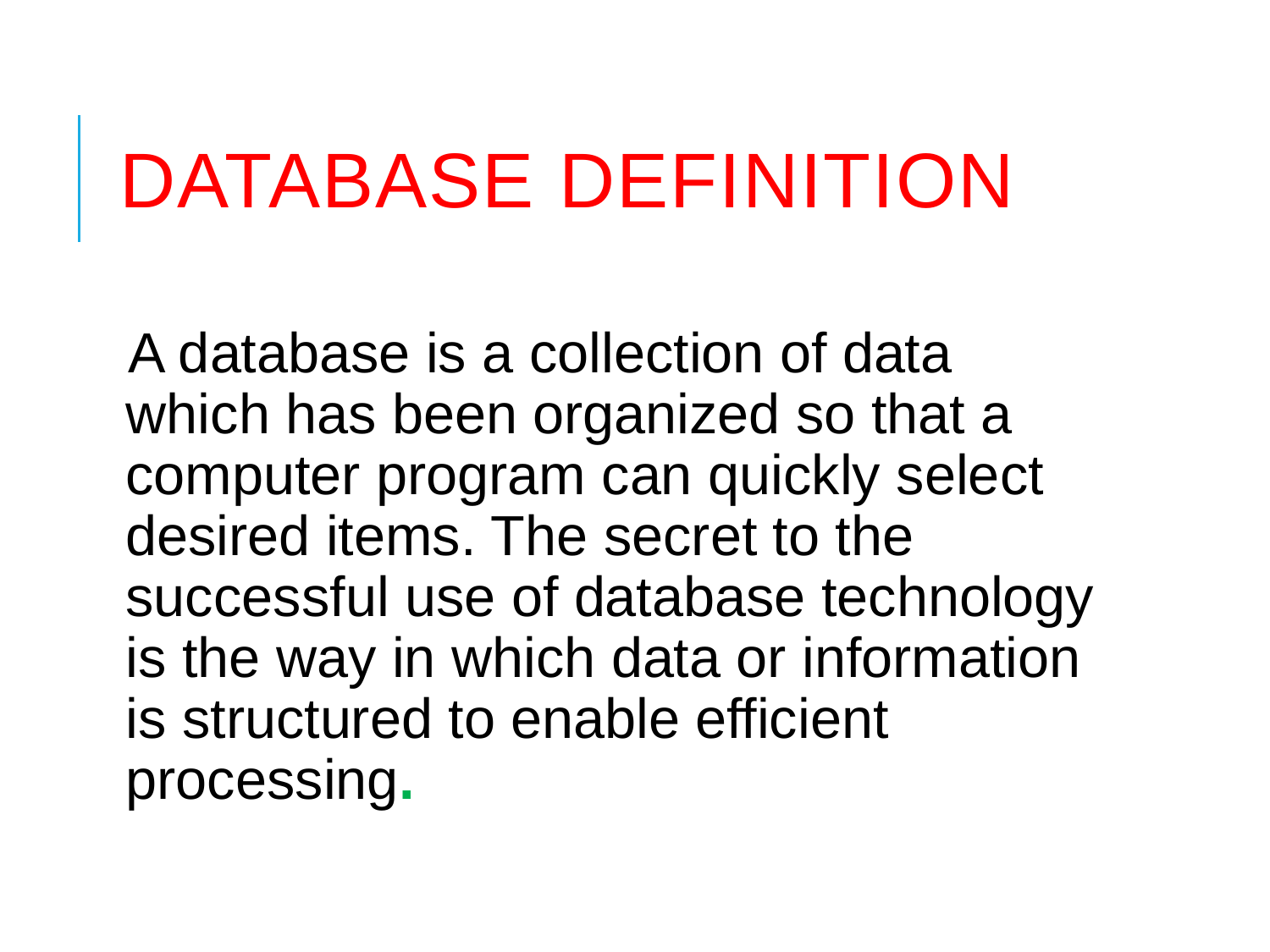

# DATABASe DEFINITION
A database is a collection of data which has been organized so that a computer program can quickly select desired items. The secret to the successful use of database technology is the way in which data or information is structured to enable efficient processing.